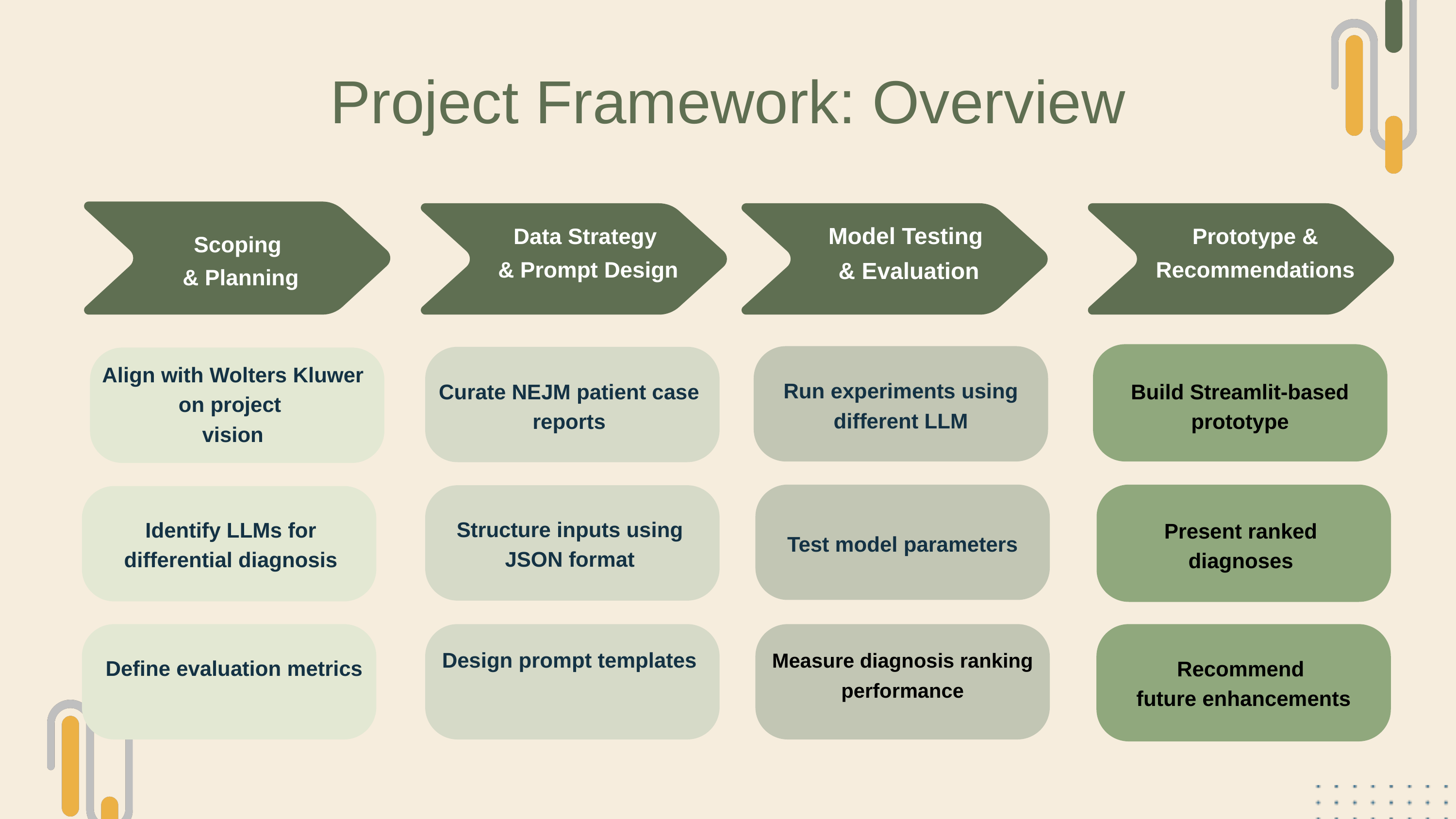

Project Framework: Overview

​

Data Strategy
& Prompt Design​

Model Testing
& Evaluation​

Prototype & Recommendations
Scoping
& Planning

Align with Wolters Kluwer on project
vision

Run experiments using different LLM
Curate NEJM patient case reports
Build Streamlit-based prototype

Structure inputs using JSON format
Identify LLMs for differential diagnosis
Present ranked
diagnoses

Test model parameters

Measure diagnosis ranking performance

Design prompt templates

Define evaluation metrics
Recommend
future enhancements